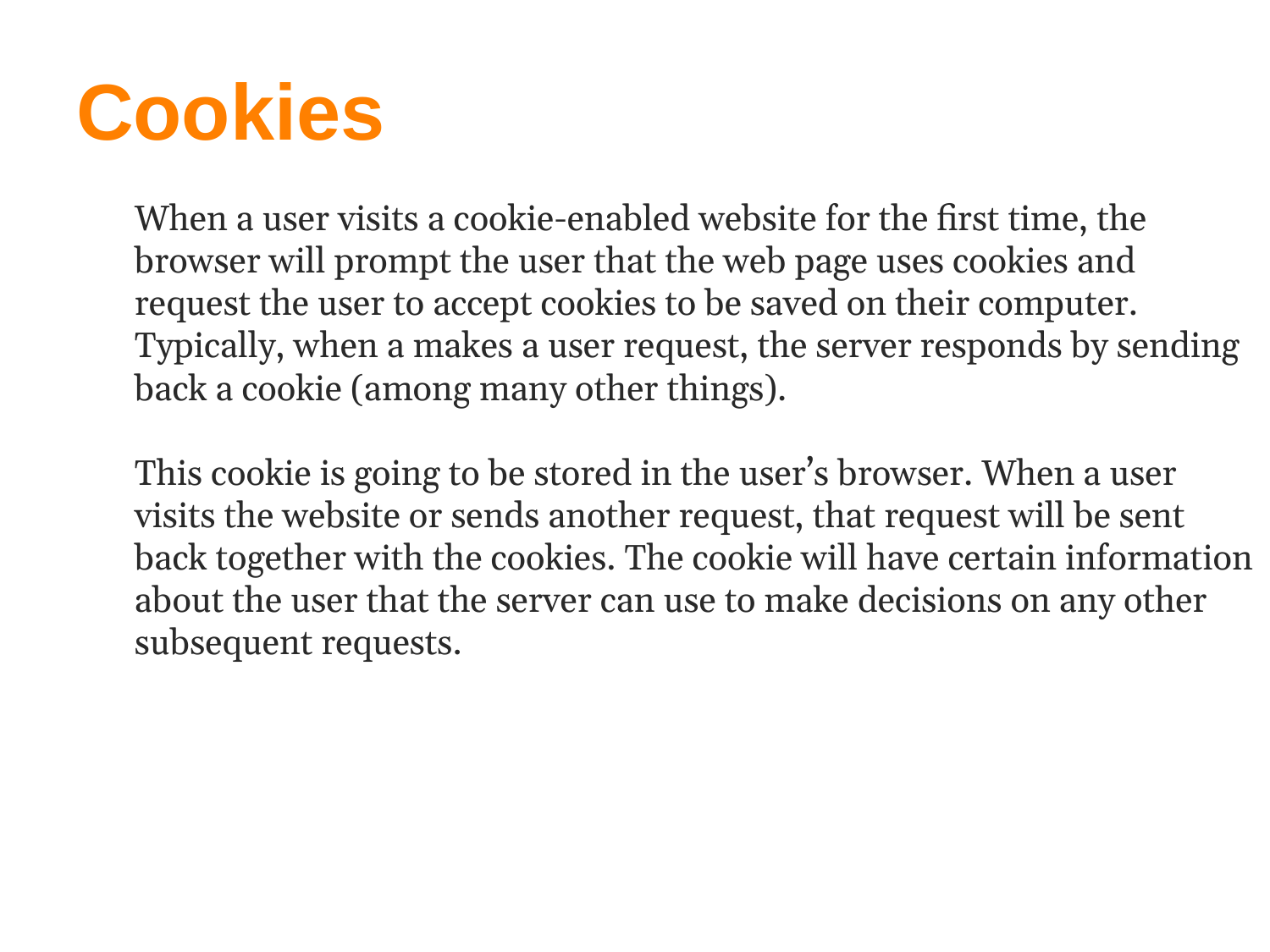

# Cookies
When a user visits a cookie-enabled website for the first time, the browser will prompt the user that the web page uses cookies and request the user to accept cookies to be saved on their computer. Typically, when a makes a user request, the server responds by sending back a cookie (among many other things).

This cookie is going to be stored in the user’s browser. When a user visits the website or sends another request, that request will be sent back together with the cookies. The cookie will have certain information about the user that the server can use to make decisions on any other subsequent requests.